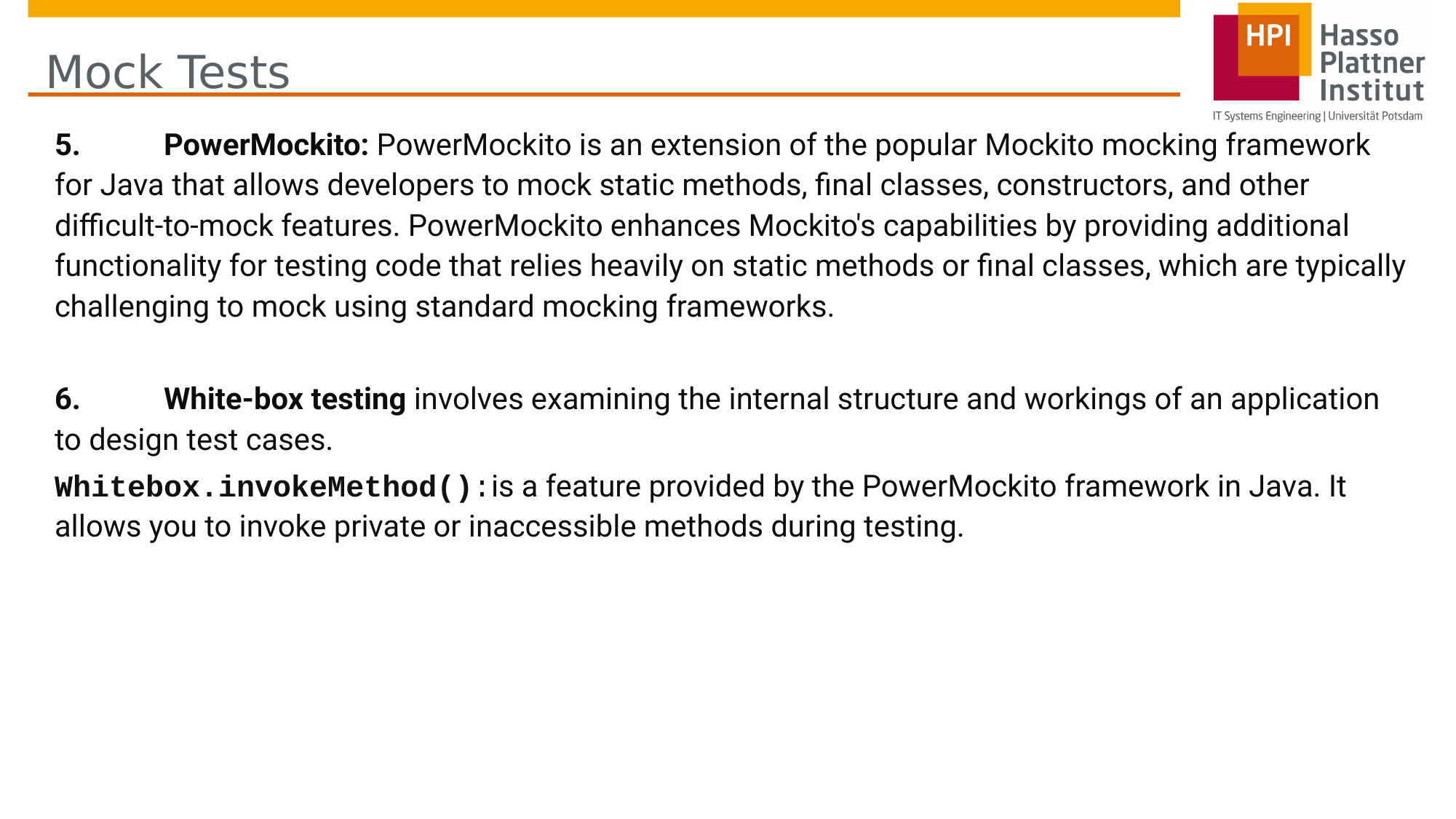

# Mock Tests
5.	PowerMockito: PowerMockito is an extension of the popular Mockito mocking framework for Java that allows developers to mock static methods, final classes, constructors, and other difficult-to-mock features. PowerMockito enhances Mockito's capabilities by providing additional functionality for testing code that relies heavily on static methods or final classes, which are typically challenging to mock using standard mocking frameworks.

6.	White-box testing involves examining the internal structure and workings of an application to design test cases.
Whitebox.invokeMethod():is a feature provided by the PowerMockito framework in Java. It allows you to invoke private or inaccessible methods during testing.